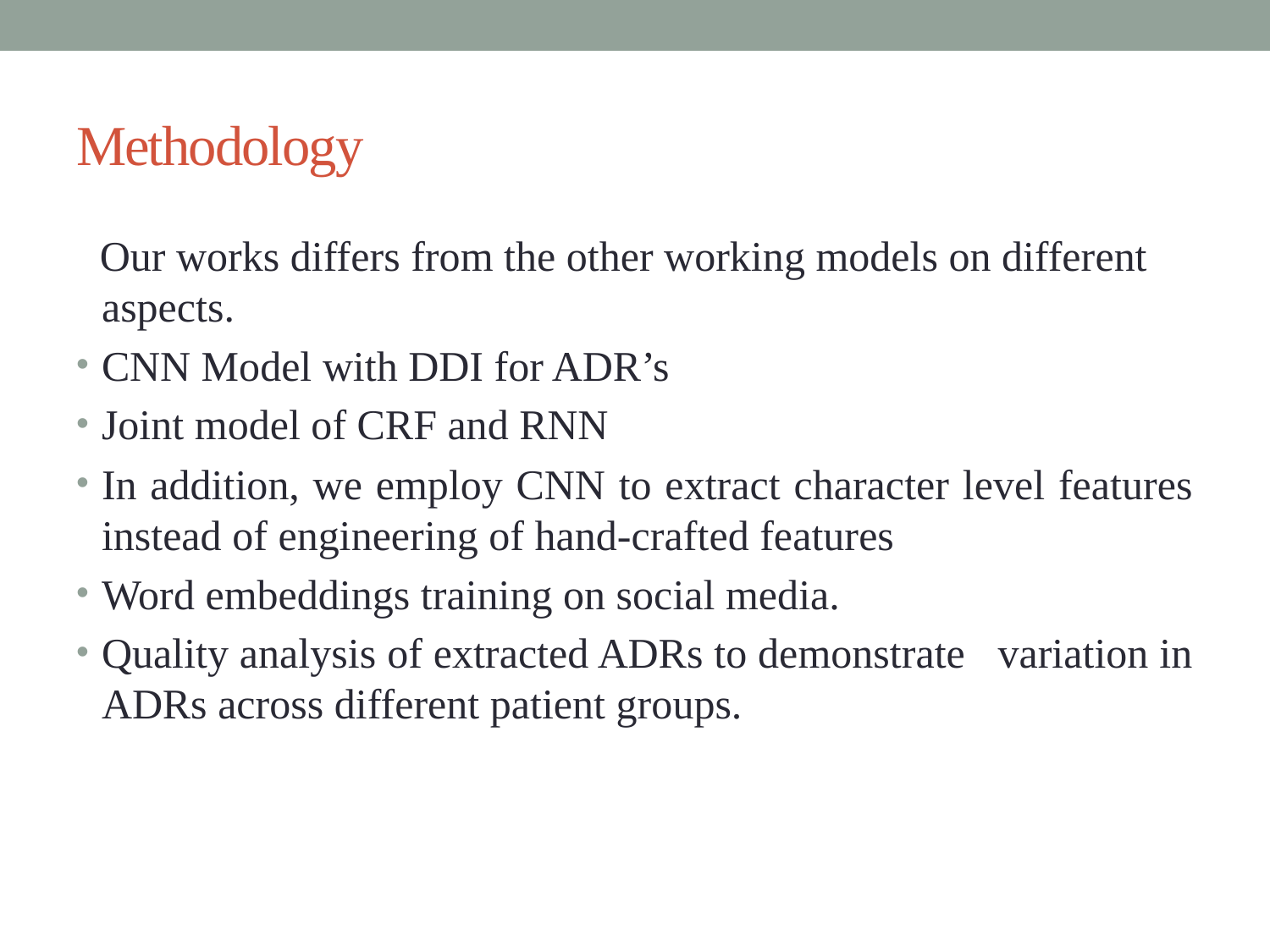

# Methodology
  Our works differs from the other working models on different aspects.
CNN Model with DDI for ADR’s
Joint model of CRF and RNN
In addition, we employ CNN to extract character level features instead of engineering of hand-crafted features
Word embeddings training on social media.
Quality analysis of extracted ADRs to demonstrate   variation in ADRs across different patient groups.